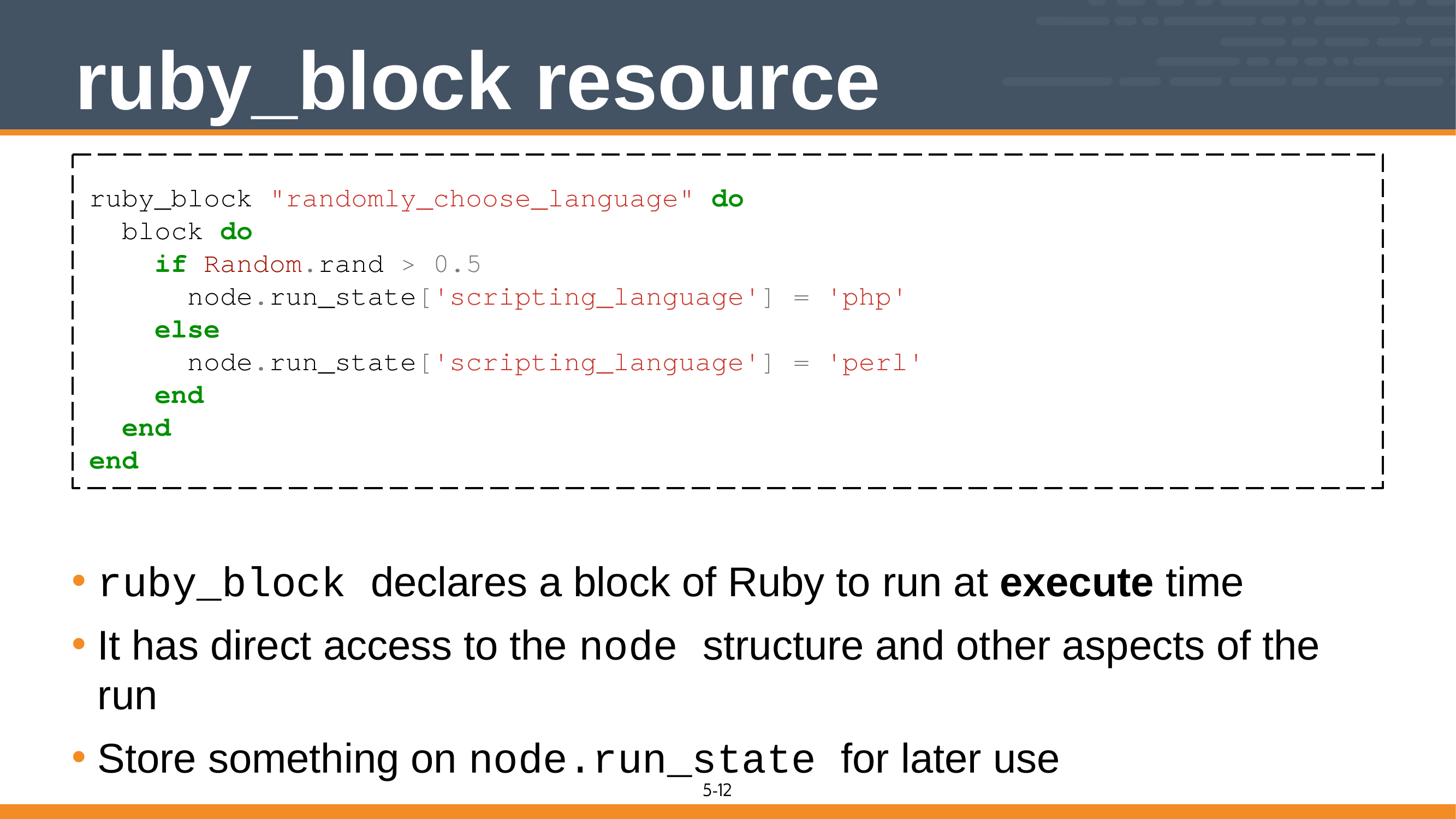

# ruby_block resource

ruby_block "randomly_choose_language" do
  block do
    if Random.rand > 0.5
      node.run_state['scripting_language'] = 'php'
    else
      node.run_state['scripting_language'] = 'perl'
    end
  end
end
ruby_block declares a block of Ruby to run at execute time
It has direct access to the node structure and other aspects of the run
Store something on node.run_state for later use
12